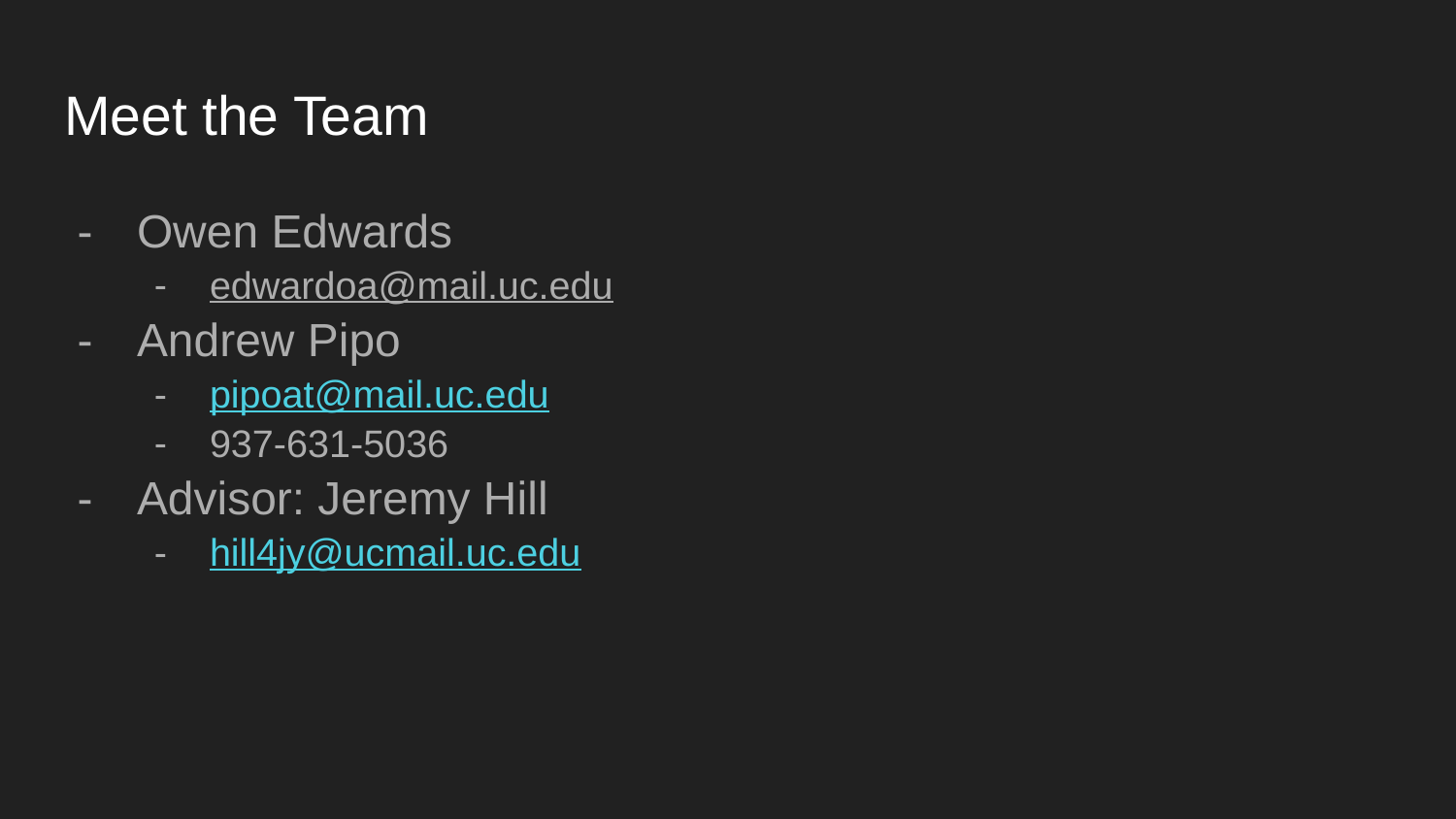

# Meet the Team
Owen Edwards
edwardoa@mail.uc.edu
Andrew Pipo
pipoat@mail.uc.edu
937-631-5036
Advisor: Jeremy Hill
hill4jy@ucmail.uc.edu